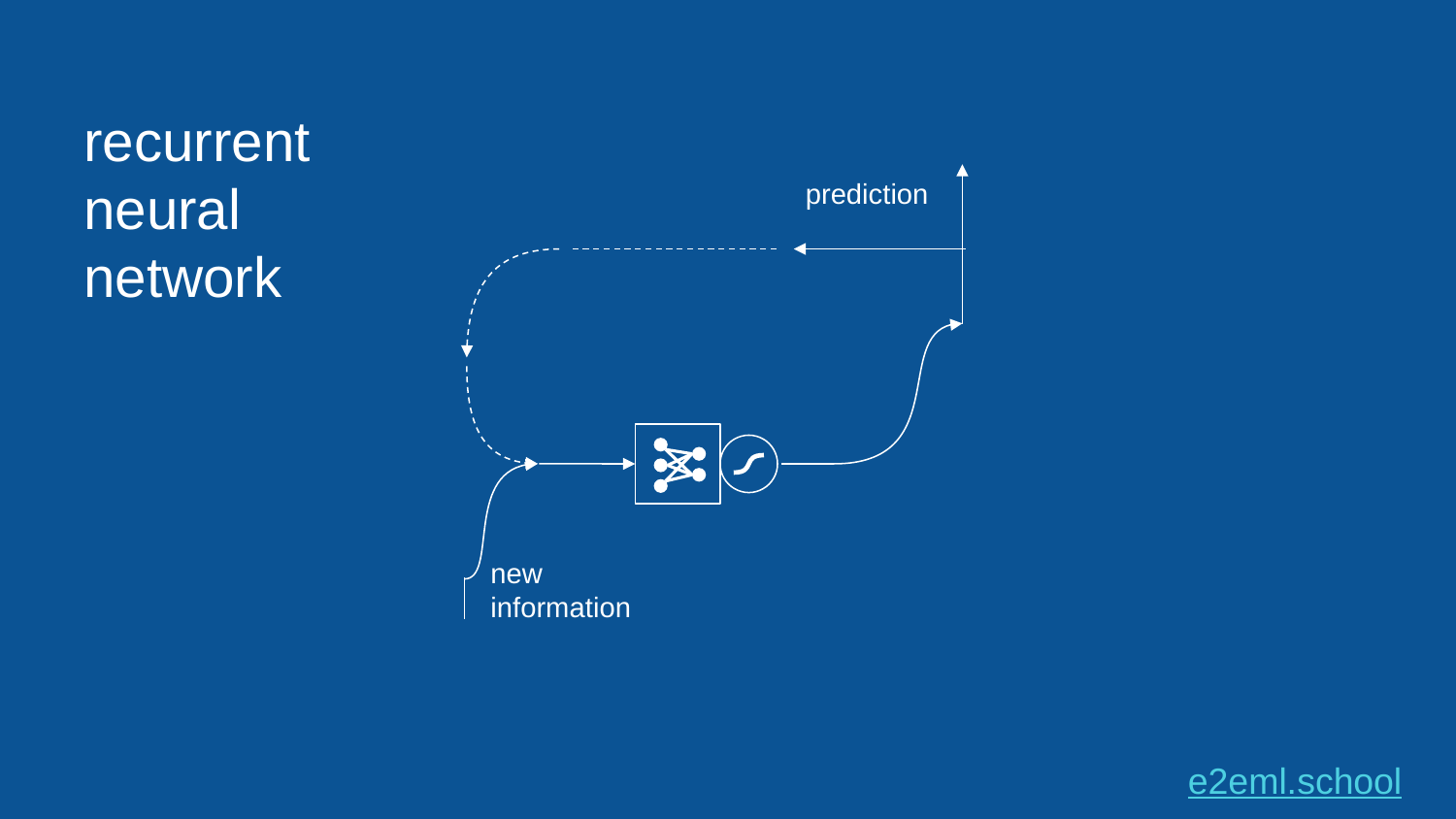

# recurrent
neural
network
prediction

new information
e2eml.school